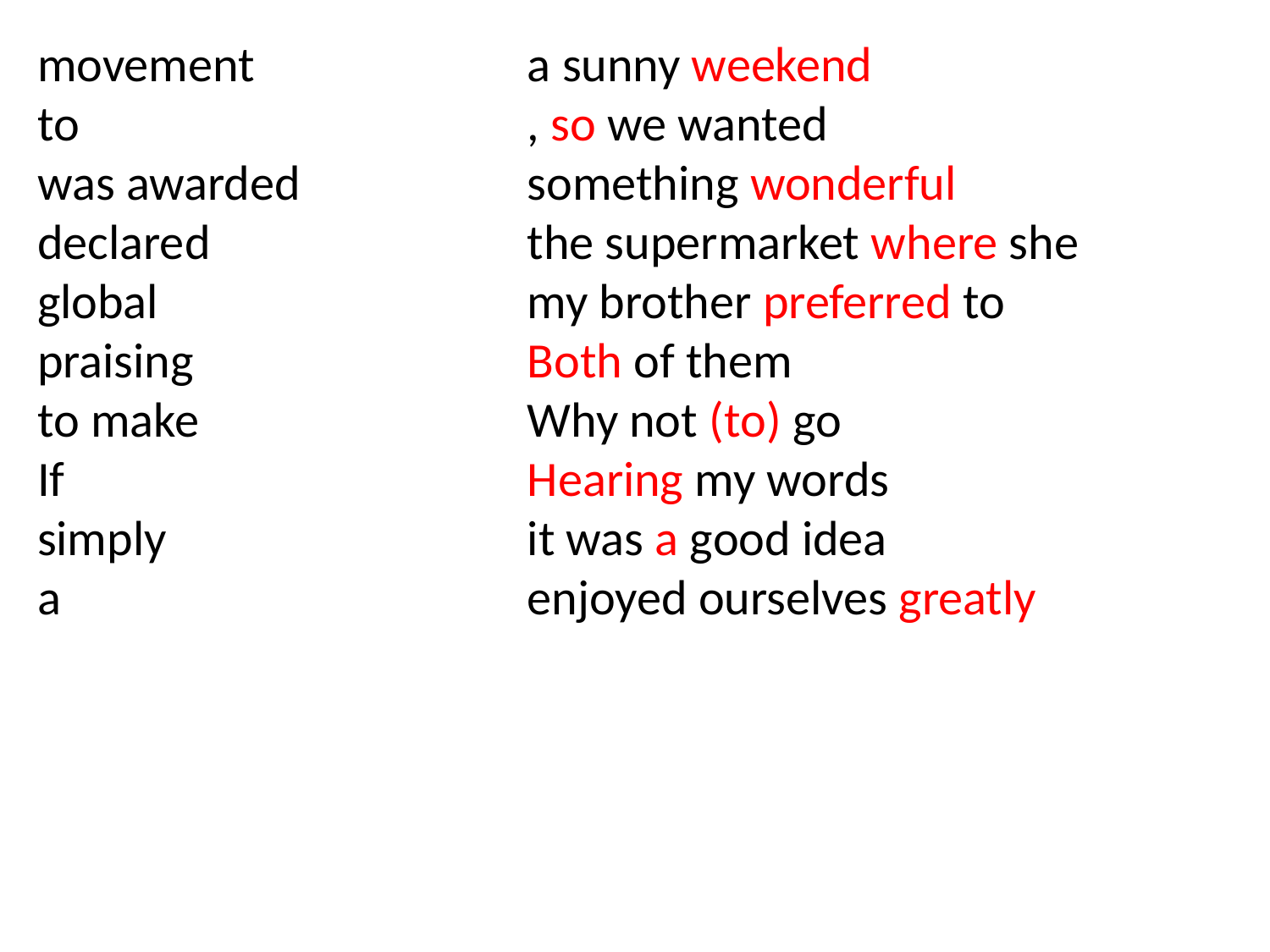

movement
to
was awarded
declared
global
praising
to make
If
simply
a
a sunny weekend
, so we wanted
something wonderful
the supermarket where she
my brother preferred to
Both of them
Why not (to) go
Hearing my words
it was a good idea
enjoyed ourselves greatly